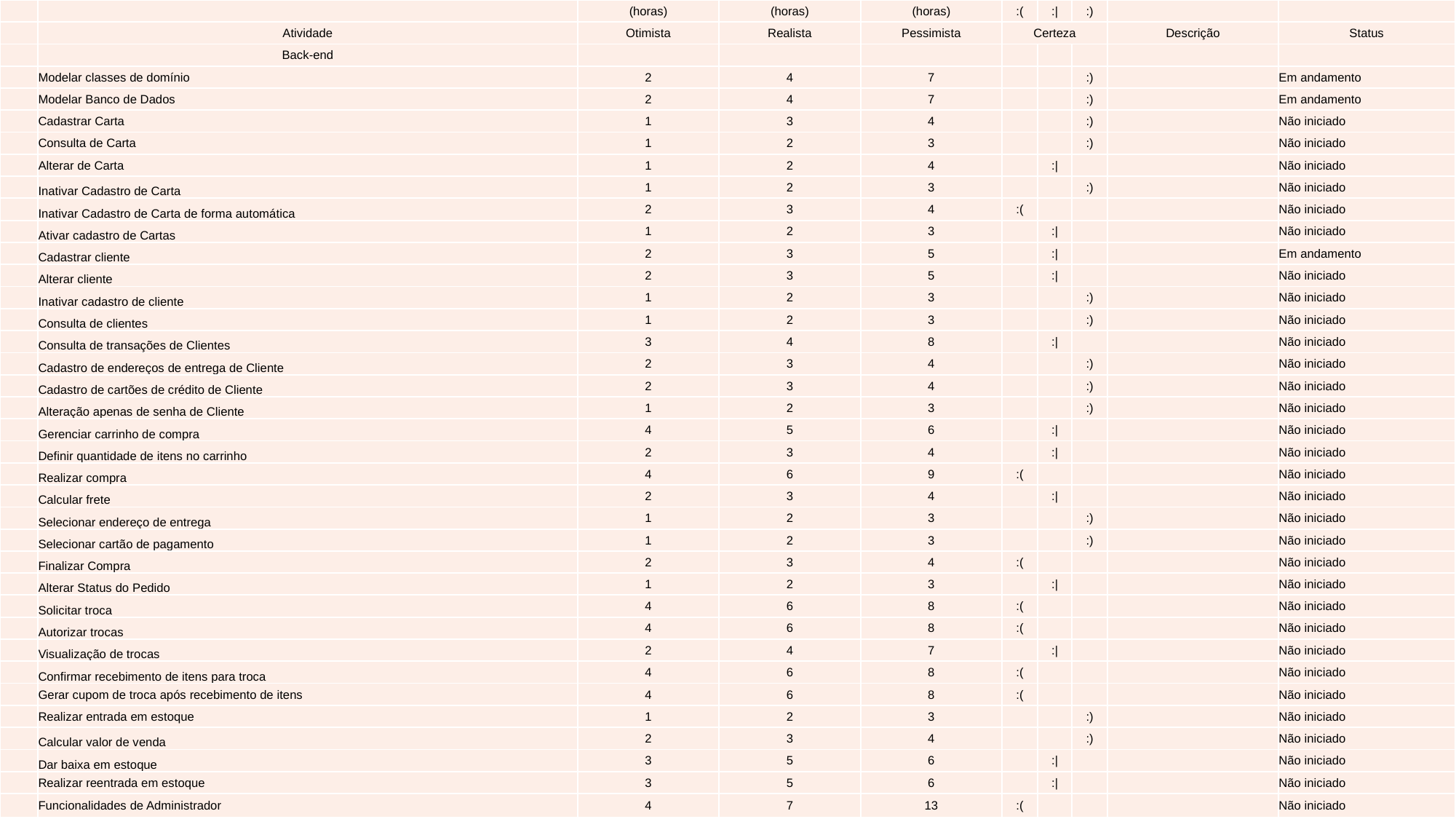

|  |  | (horas) | (horas) | (horas) | :( | :| | :) |  |  |
| --- | --- | --- | --- | --- | --- | --- | --- | --- | --- |
|  | Atividade | Otimista | Realista | Pessimista | Certeza |  |  | Descrição | Status |
|  | Back-end |  |  |  |  |  |  |  |  |
|  | Modelar classes de domínio | 2 | 4 | 7 |  |  | :) |  | Em andamento |
|  | Modelar Banco de Dados | 2 | 4 | 7 |  |  | :) |  | Em andamento |
|  | Cadastrar Carta | 1 | 3 | 4 |  |  | :) |  | Não iniciado |
|  | Consulta de Carta | 1 | 2 | 3 |  |  | :) |  | Não iniciado |
|  | Alterar de Carta | 1 | 2 | 4 |  | :| |  |  | Não iniciado |
|  | Inativar Cadastro de Carta | 1 | 2 | 3 |  |  | :) |  | Não iniciado |
|  | Inativar Cadastro de Carta de forma automática | 2 | 3 | 4 | :( |  |  |  | Não iniciado |
|  | Ativar cadastro de Cartas | 1 | 2 | 3 |  | :| |  |  | Não iniciado |
|  | Cadastrar cliente | 2 | 3 | 5 |  | :| |  |  | Em andamento |
|  | Alterar cliente | 2 | 3 | 5 |  | :| |  |  | Não iniciado |
|  | Inativar cadastro de cliente | 1 | 2 | 3 |  |  | :) |  | Não iniciado |
|  | Consulta de clientes | 1 | 2 | 3 |  |  | :) |  | Não iniciado |
|  | Consulta de transações de Clientes | 3 | 4 | 8 |  | :| |  |  | Não iniciado |
|  | Cadastro de endereços de entrega de Cliente | 2 | 3 | 4 |  |  | :) |  | Não iniciado |
|  | Cadastro de cartões de crédito de Cliente | 2 | 3 | 4 |  |  | :) |  | Não iniciado |
|  | Alteração apenas de senha de Cliente | 1 | 2 | 3 |  |  | :) |  | Não iniciado |
|  | Gerenciar carrinho de compra | 4 | 5 | 6 |  | :| |  |  | Não iniciado |
|  | Definir quantidade de itens no carrinho | 2 | 3 | 4 |  | :| |  |  | Não iniciado |
|  | Realizar compra | 4 | 6 | 9 | :( |  |  |  | Não iniciado |
|  | Calcular frete | 2 | 3 | 4 |  | :| |  |  | Não iniciado |
|  | Selecionar endereço de entrega | 1 | 2 | 3 |  |  | :) |  | Não iniciado |
|  | Selecionar cartão de pagamento | 1 | 2 | 3 |  |  | :) |  | Não iniciado |
|  | Finalizar Compra | 2 | 3 | 4 | :( |  |  |  | Não iniciado |
|  | Alterar Status do Pedido | 1 | 2 | 3 |  | :| |  |  | Não iniciado |
|  | Solicitar troca | 4 | 6 | 8 | :( |  |  |  | Não iniciado |
|  | Autorizar trocas | 4 | 6 | 8 | :( |  |  |  | Não iniciado |
|  | Visualização de trocas | 2 | 4 | 7 |  | :| |  |  | Não iniciado |
|  | Confirmar recebimento de itens para troca | 4 | 6 | 8 | :( |  |  |  | Não iniciado |
|  | Gerar cupom de troca após recebimento de itens | 4 | 6 | 8 | :( |  |  |  | Não iniciado |
|  | Realizar entrada em estoque | 1 | 2 | 3 |  |  | :) |  | Não iniciado |
|  | Calcular valor de venda | 2 | 3 | 4 |  |  | :) |  | Não iniciado |
|  | Dar baixa em estoque | 3 | 5 | 6 |  | :| |  |  | Não iniciado |
|  | Realizar reentrada em estoque | 3 | 5 | 6 |  | :| |  |  | Não iniciado |
|  | Funcionalidades de Administrador | 4 | 7 | 13 | :( |  |  |  | Não iniciado |
#